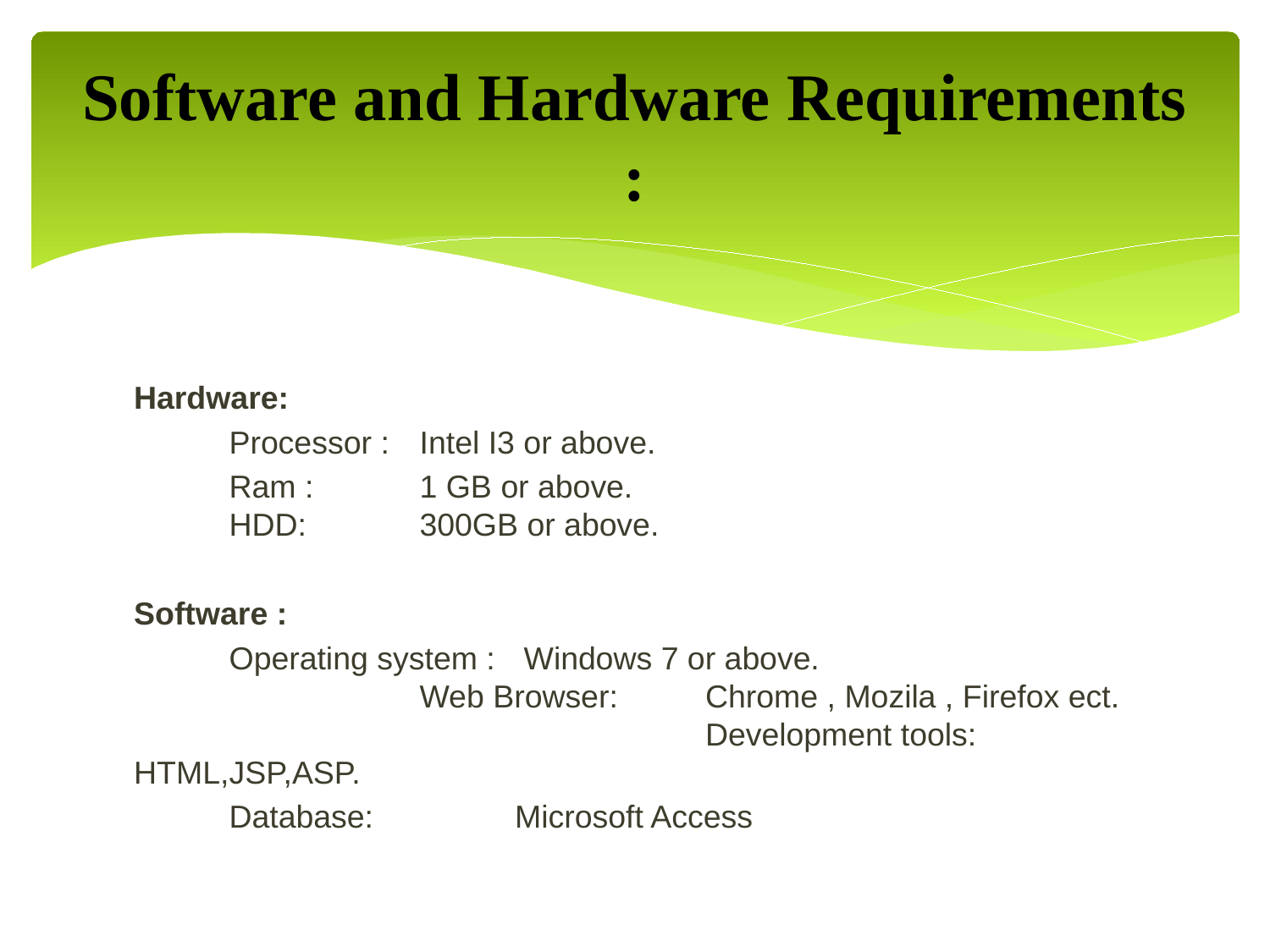

# Software and Hardware Requirements :
Hardware:
	Processor : 	Intel I3 or above.
	Ram : 		1 GB or above.                                                                  	HDD: 		300GB or above.

Software :
	Operating system :	 Windows 7 or above.                                                                 	Web Browser: 	Chrome , Mozila , Firefox ect.                                                                 	Development tools:	 HTML,JSP,ASP.
	Database: 		Microsoft Access